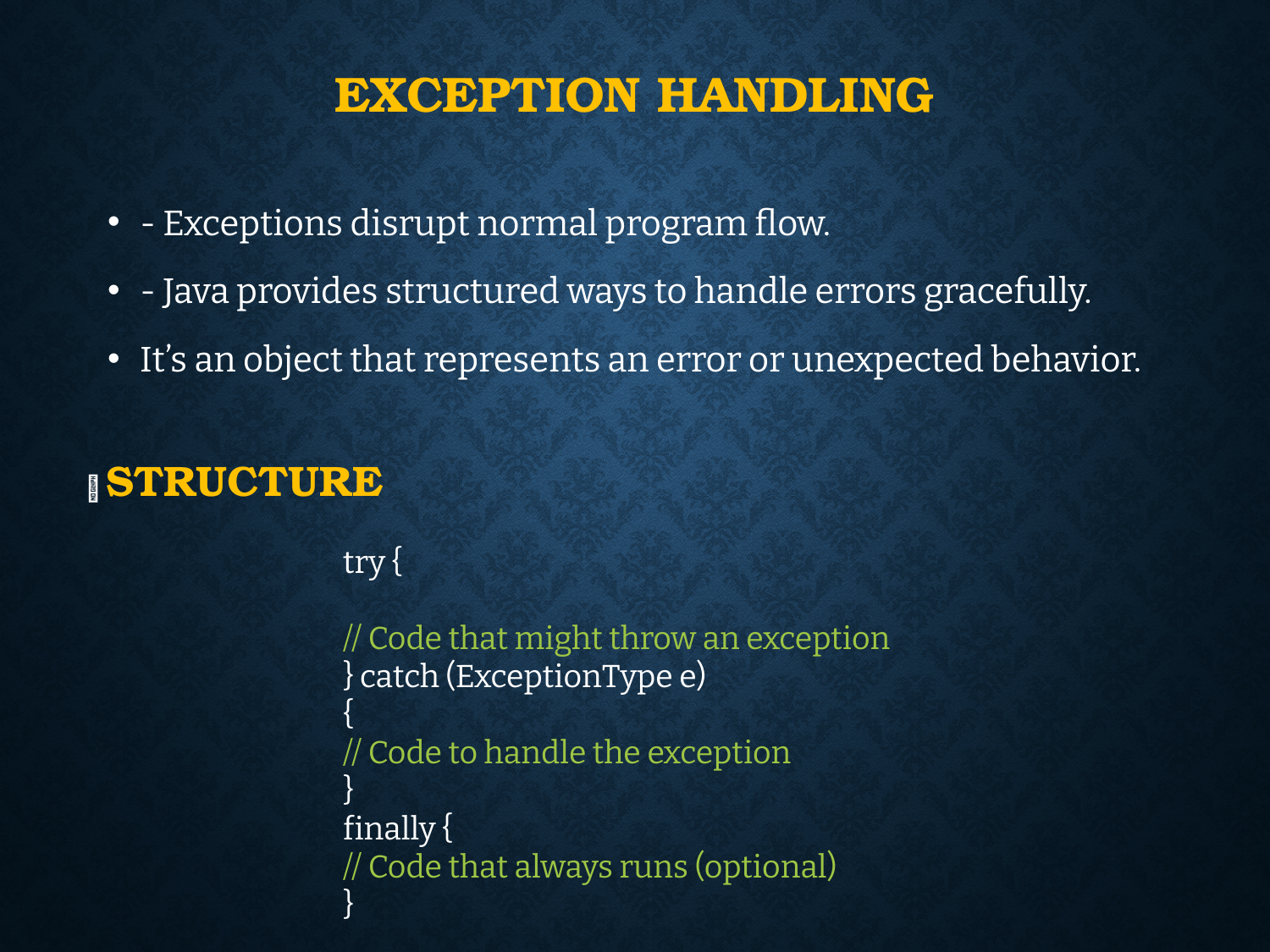

# Exception Handling
- Exceptions disrupt normal program flow.
- Java provides structured ways to handle errors gracefully.
It’s an object that represents an error or unexpected behavior.
🧱 Structure
try {
// Code that might throw an exception
} catch (ExceptionType e)
{
// Code to handle the exception
}
finally {
// Code that always runs (optional)
}